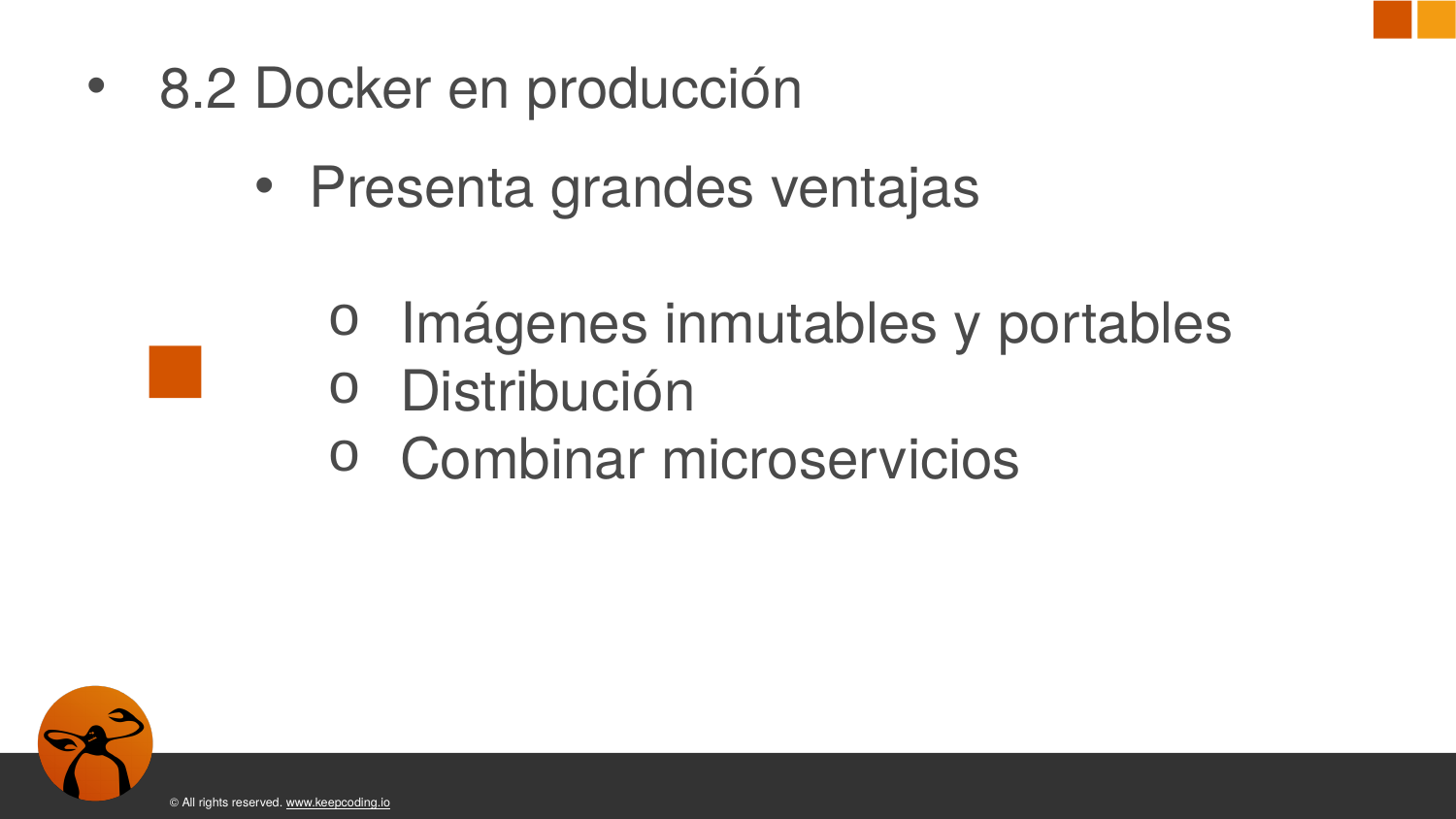

8.2 Docker en producción

Presenta grandes ventajas

Imágenes inmutables y portables
Distribución
Combinar microservicios